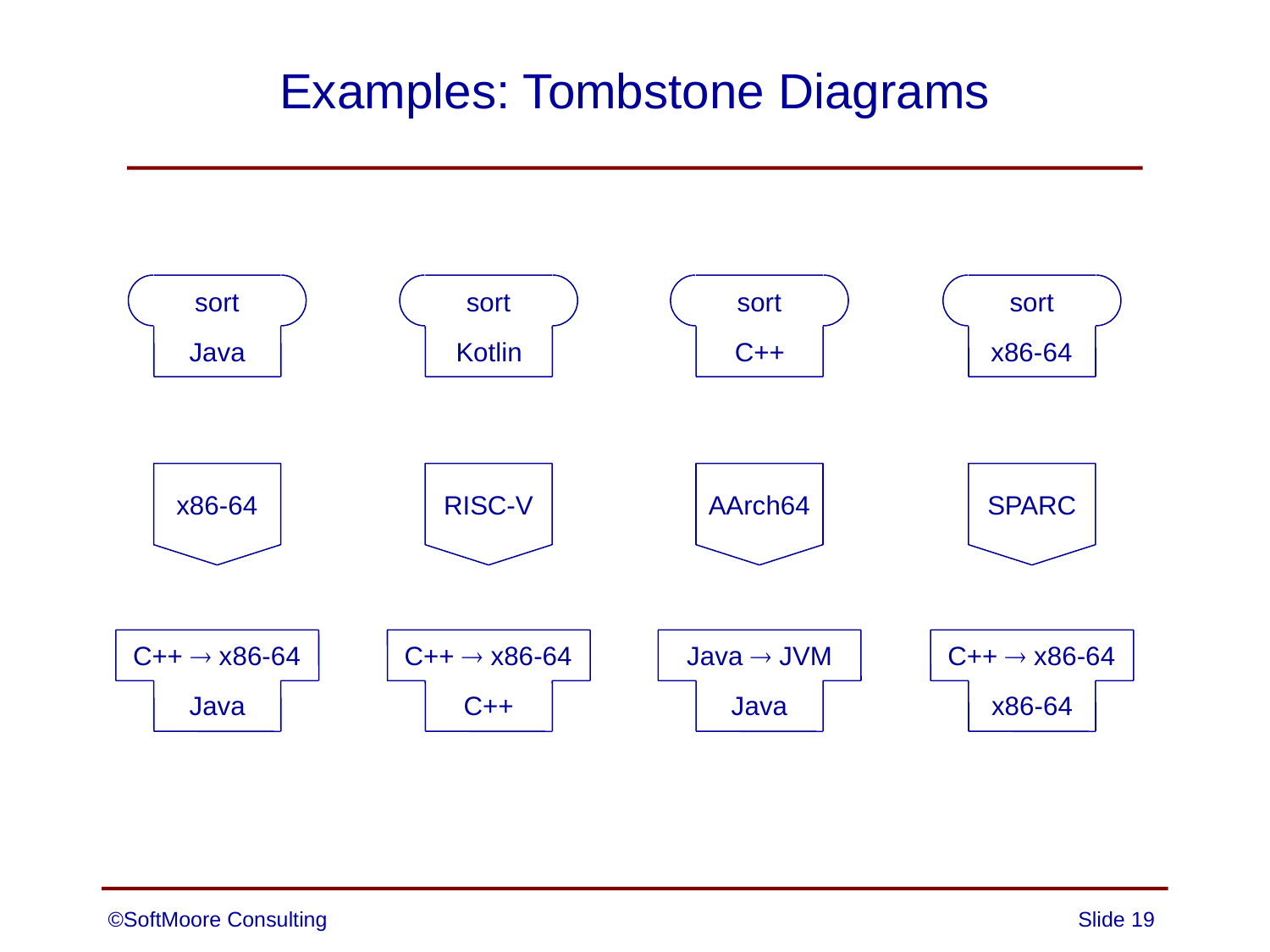

# Examples: Tombstone Diagrams

sort
Java

sort
Kotlin

sort
C++

sort
x86-64
x86-64
RISC-V
AArch64
SPARC

C++ → x86-64
Java

C++ → x86-64
C++

Java → JVM
Java

C++ → x86-64
x86-64
©SoftMoore Consulting
Slide 19